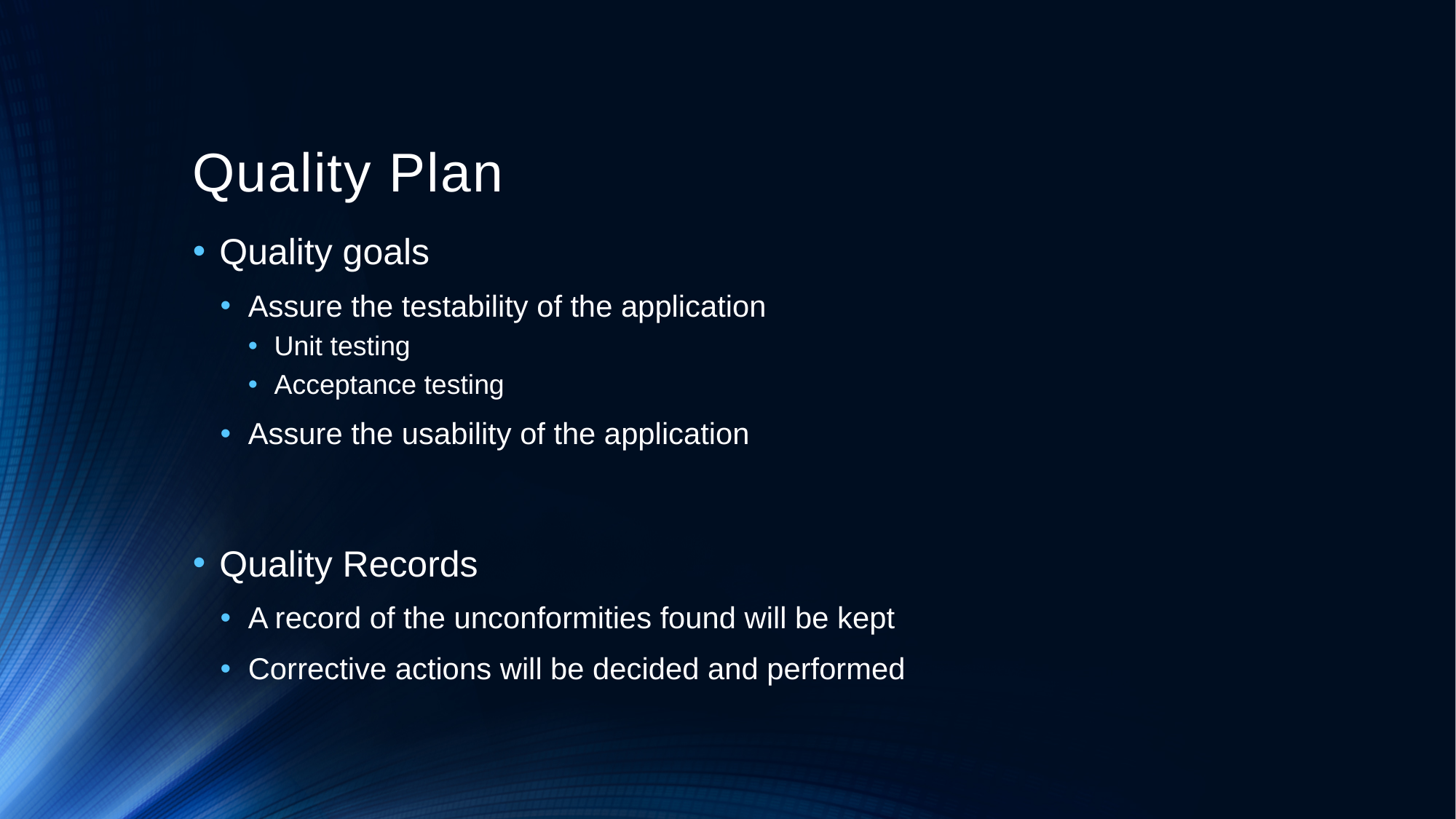

# Quality Plan
Quality goals
Assure the testability of the application
Unit testing
Acceptance testing
Assure the usability of the application

Quality Records
A record of the unconformities found will be kept
Corrective actions will be decided and performed